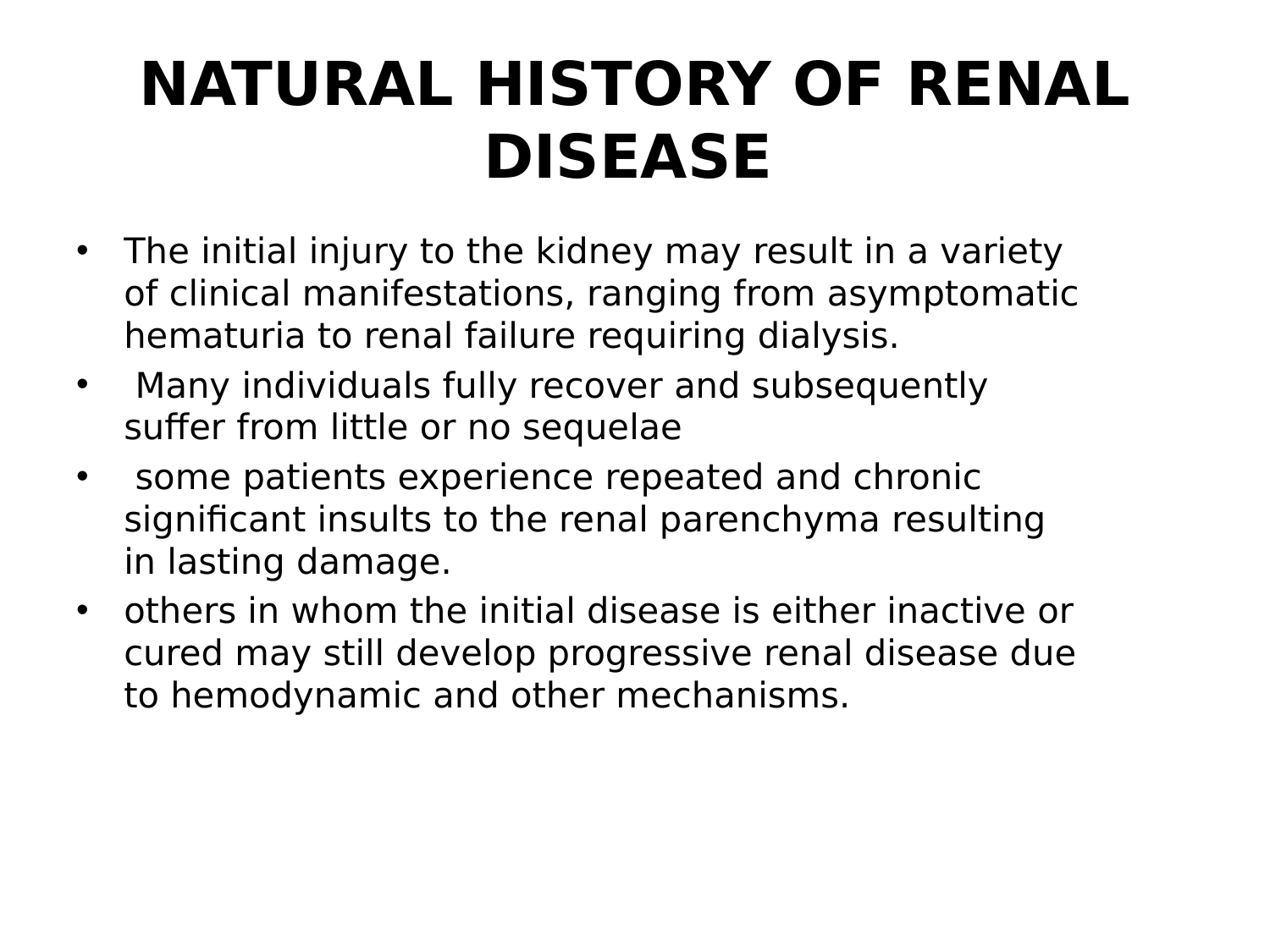

# NATURAL HISTORY OF RENAL DISEASE
The initial injury to the kidney may result in a variety of clinical manifestations, ranging from asymptomatic hematuria to renal failure requiring dialysis.
 Many individuals fully recover and subsequently suffer from little or no sequelae
 some patients experience repeated and chronic significant insults to the renal parenchyma resulting in lasting damage.
others in whom the initial disease is either inactive or cured may still develop progressive renal disease due to hemodynamic and other mechanisms.